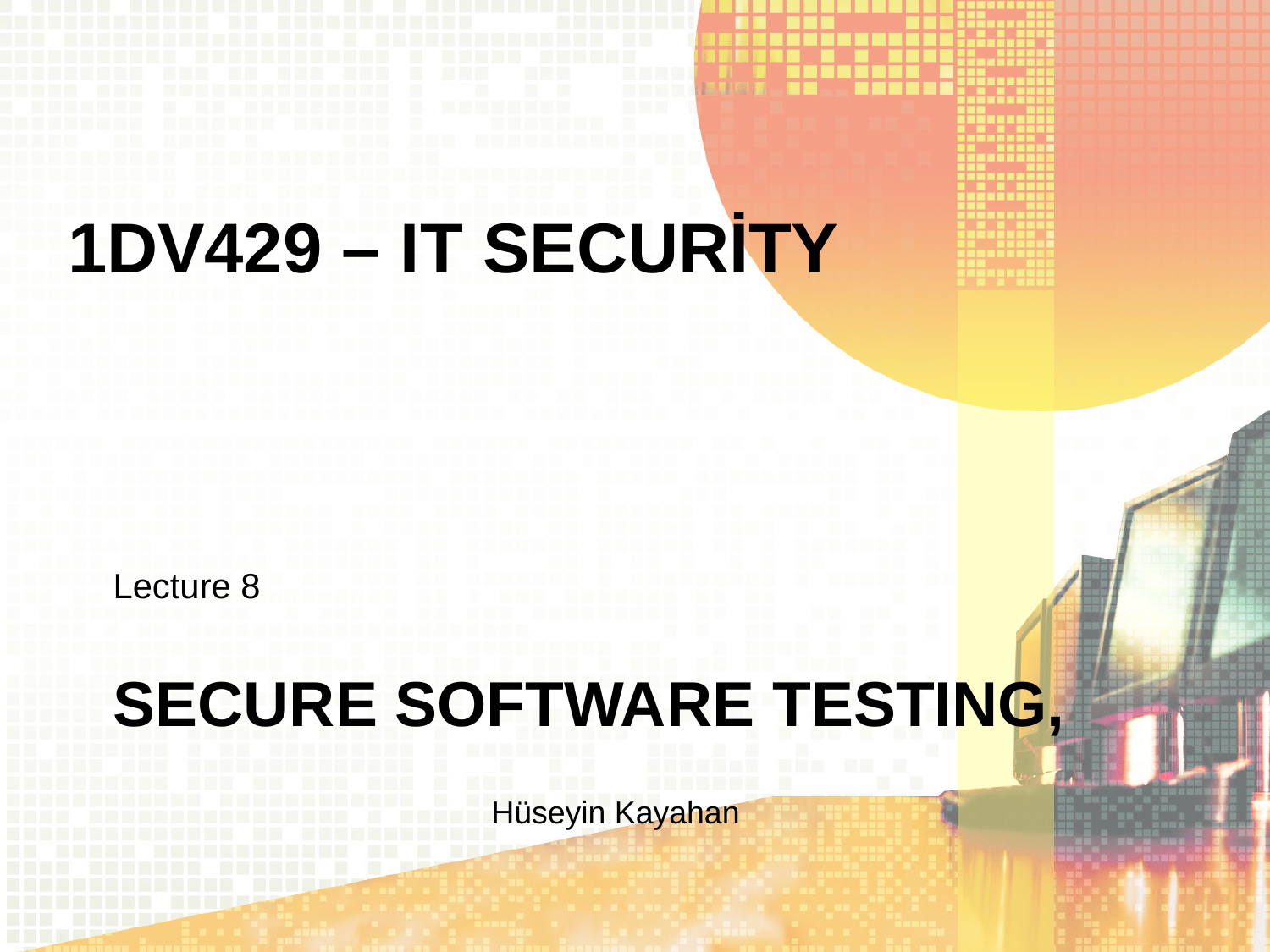

1DV429 – IT Security
Lecture 8
# Secure software TESTING,
		Hüseyin Kayahan